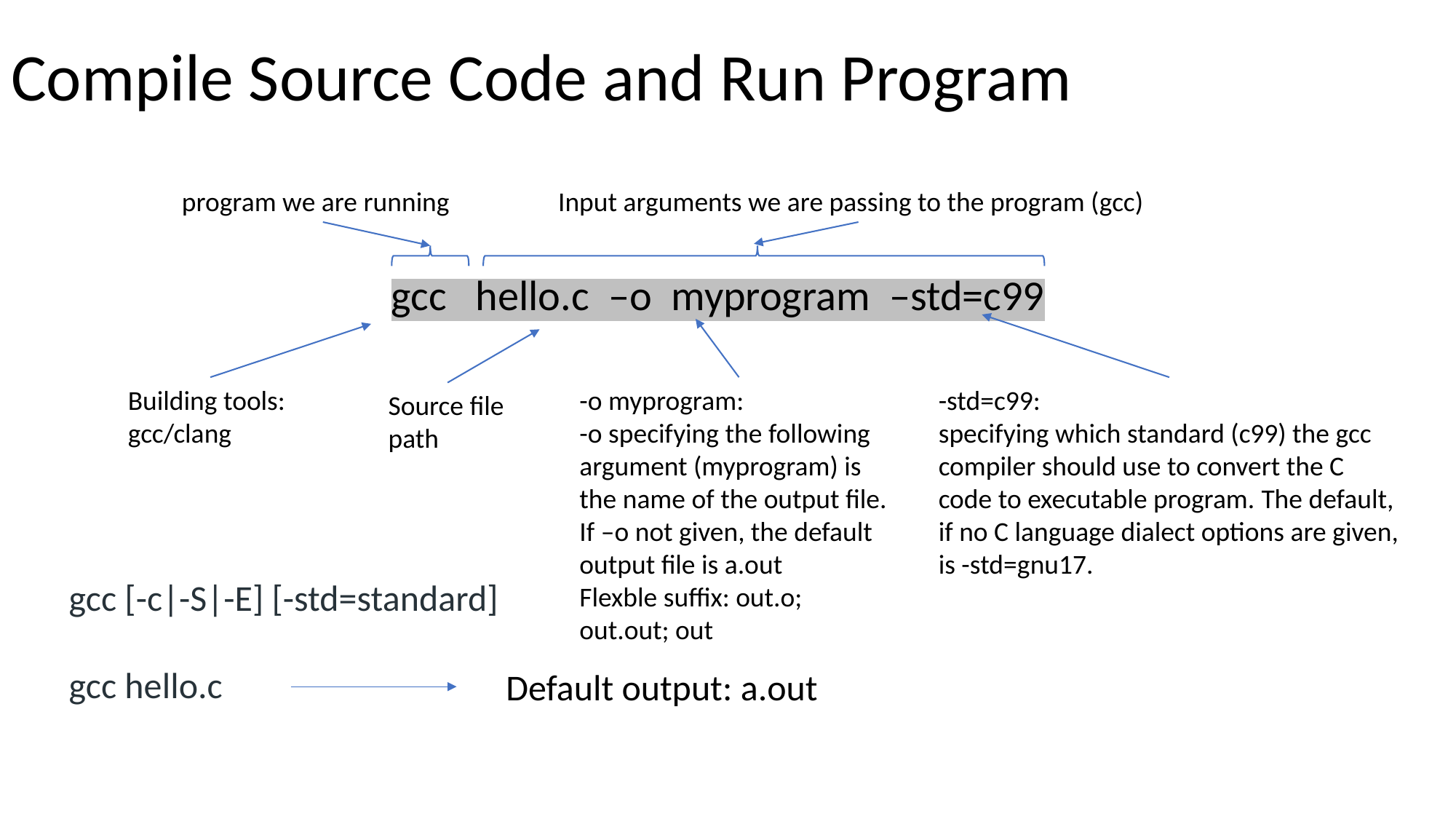

# Compile Source Code and Run Program
program we are running
Input arguments we are passing to the program (gcc)

gcc   hello.c  –o  myprogram  –std=c99
-o myprogram:
-o specifying the following argument (myprogram) is the name of the output file. If –o not given, the default output file is a.out
Flexble suffix: out.o; out.out; out
-std=c99:
specifying which standard (c99) the gcc compiler should use to convert the C code to executable program. The default, if no C language dialect options are given, is -std=gnu17.

Building tools:
gcc/clang
Source file path
gcc [-c|-S|-E] [-std=standard]

gcc hello.c
Default output: a.out